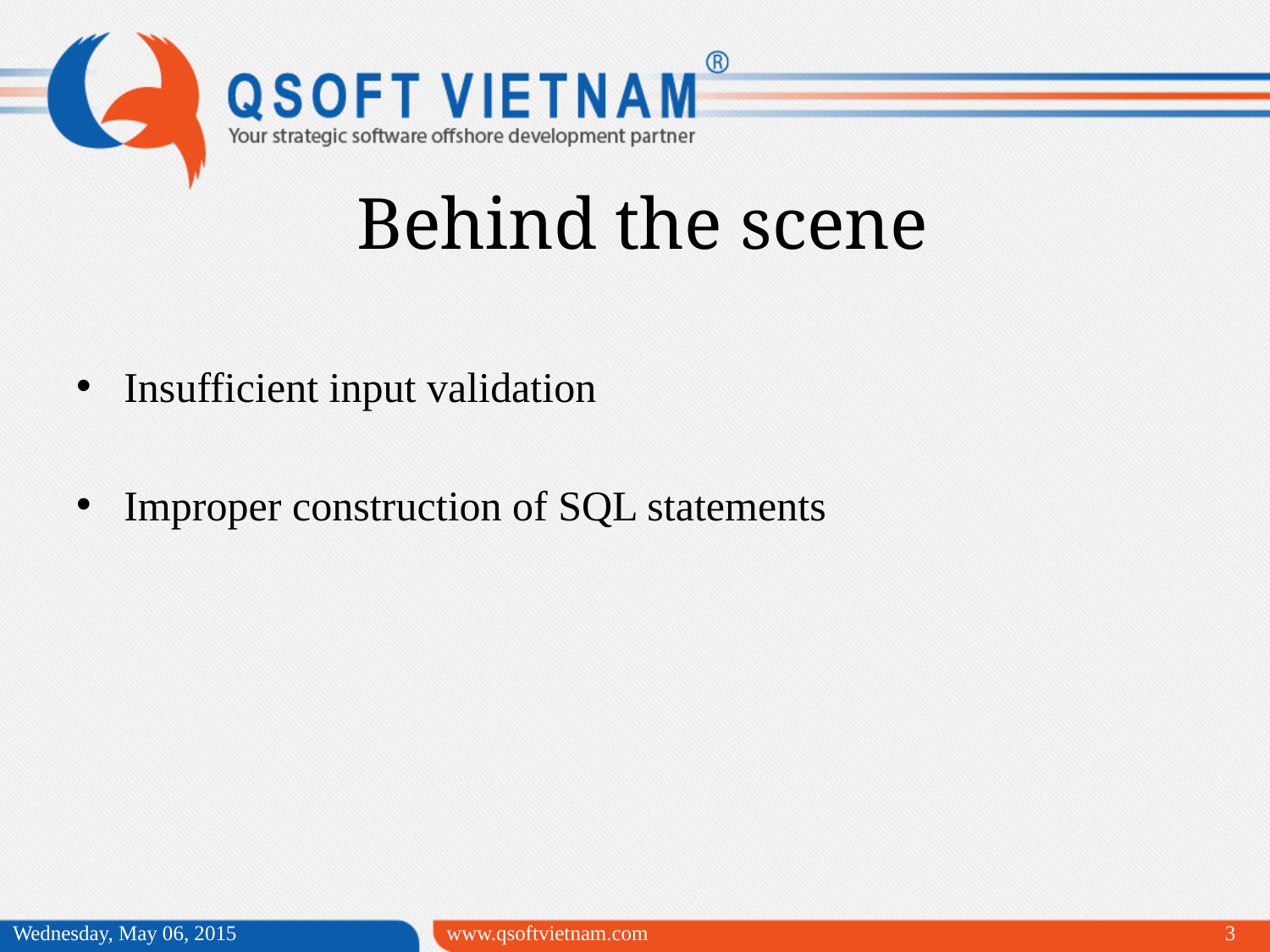

Behind the scene
Insufficient input validation

Improper construction of SQL statements
Wednesday, May 06, 2015
www.qsoftvietnam.com
3